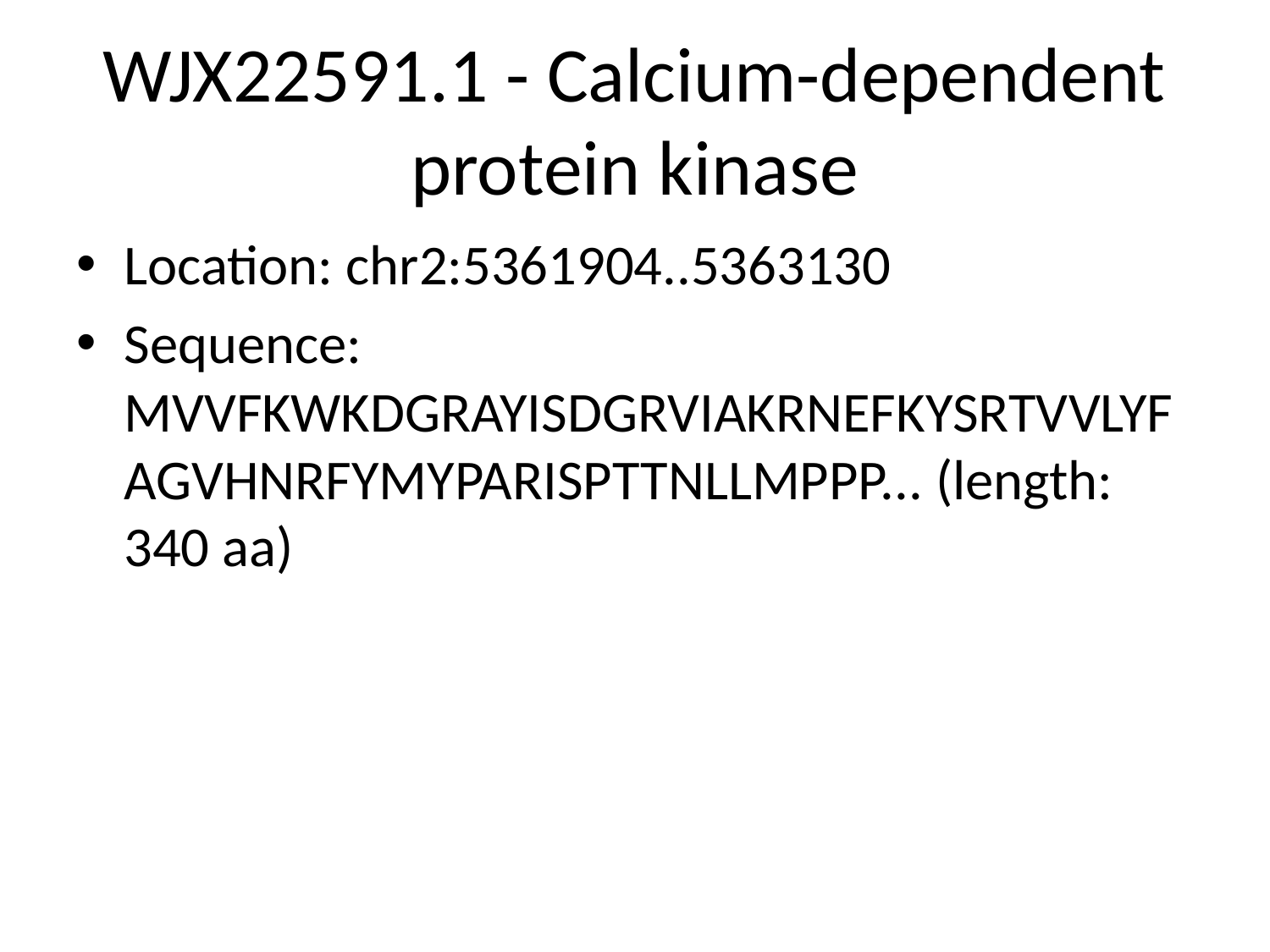

# WJX22591.1 - Calcium-dependent protein kinase
Location: chr2:5361904..5363130
Sequence: MVVFKWKDGRAYISDGRVIAKRNEFKYSRTVVLYFAGVHNRFYMYPARISPTTNLLMPPP... (length: 340 aa)